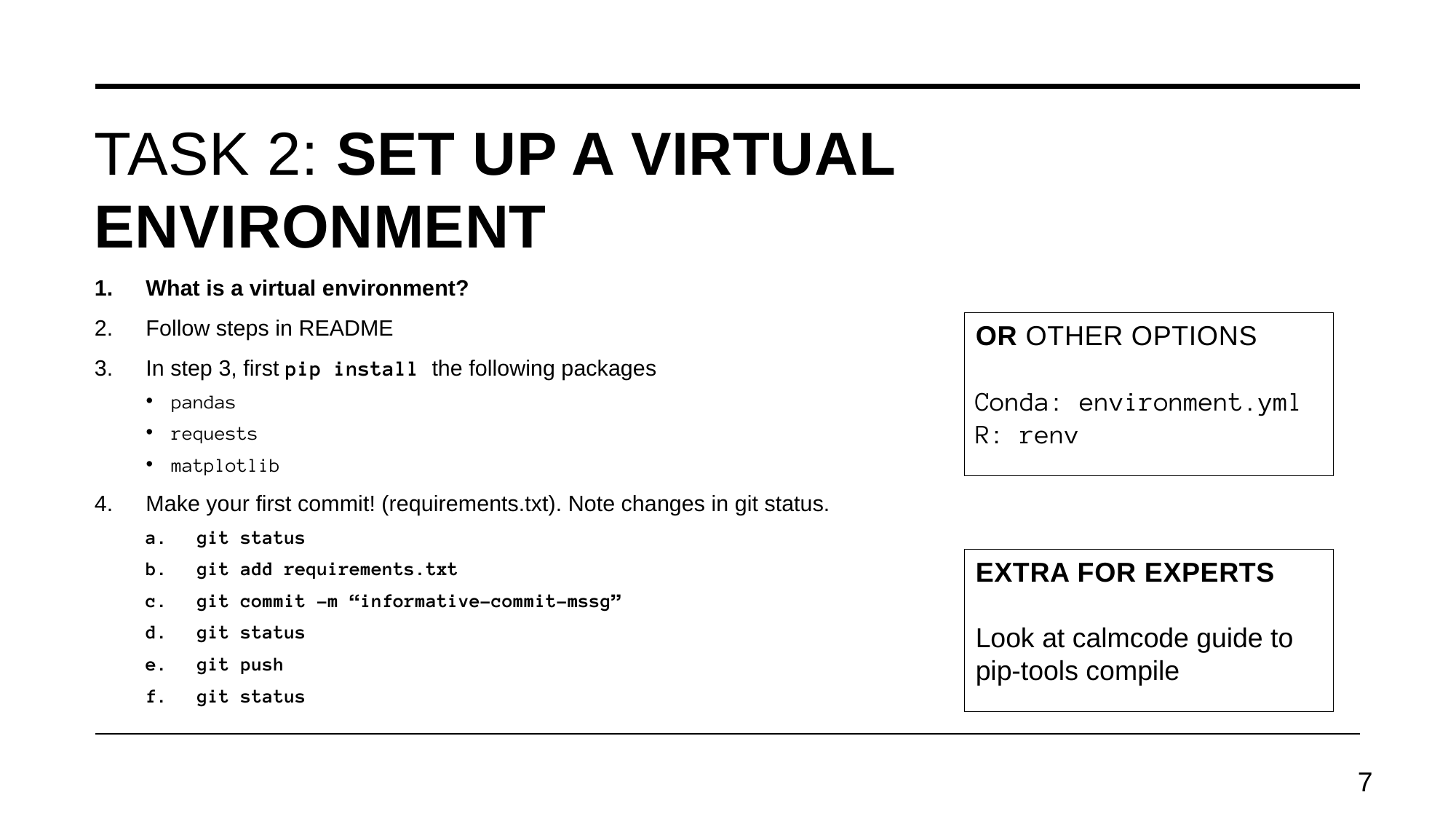

# TASK 2: SET UP A VIRTUAL ENVIRONMENT
What is a virtual environment?
Follow steps in README
In step 3, first pip install the following packages
pandas
requests
matplotlib
Make your first commit! (requirements.txt). Note changes in git status.
git status
git add requirements.txt
git commit –m “informative-commit-mssg”
git status
git push
git status
OR other options

Conda: environment.yml
R: renv

Extra for experts

Look at calmcode guide to pip-tools compile

7